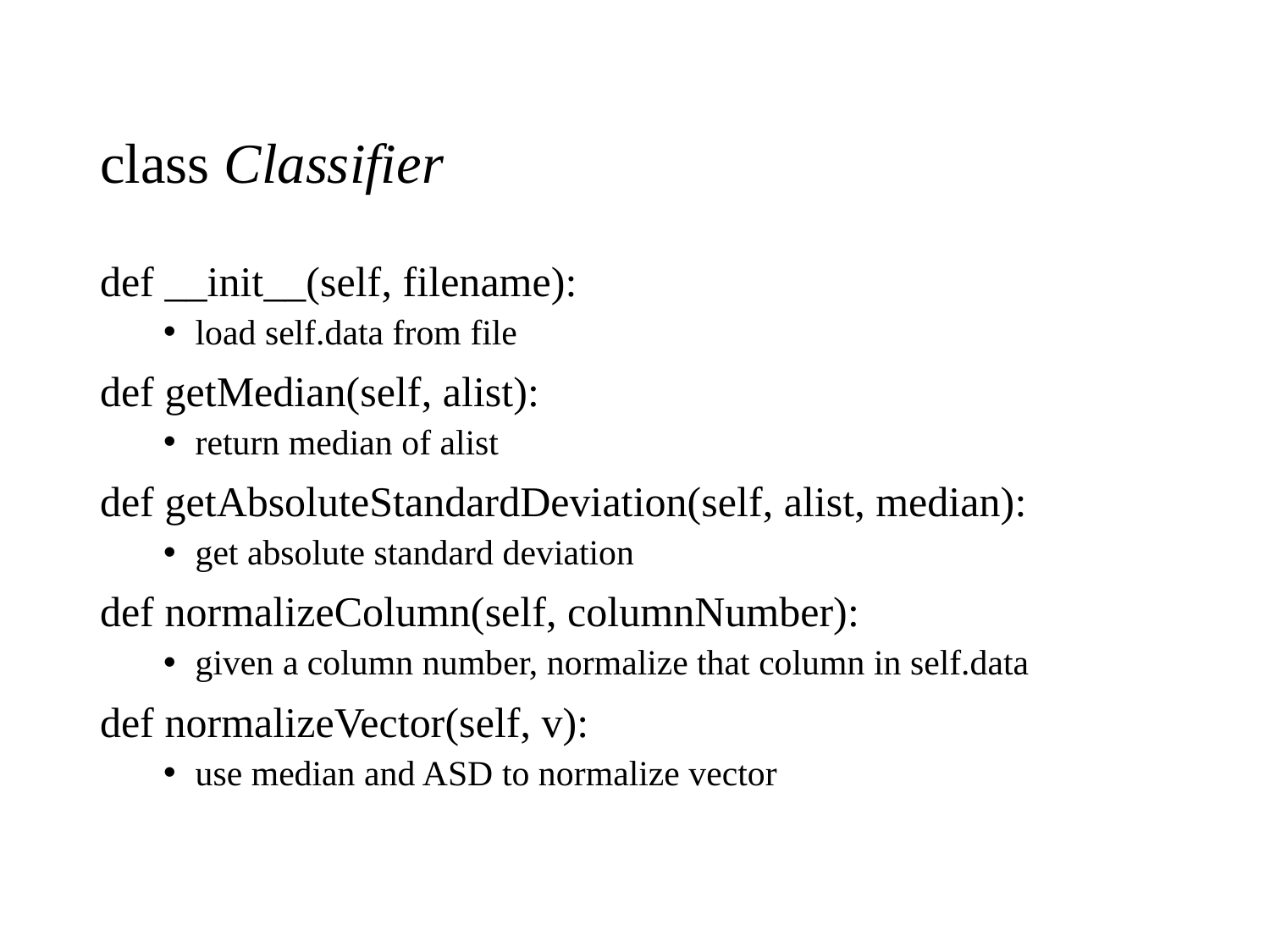

# class Classifier
def __init__(self, filename):
load self.data from file
def getMedian(self, alist):
return median of alist
def getAbsoluteStandardDeviation(self, alist, median):
get absolute standard deviation
def normalizeColumn(self, columnNumber):
given a column number, normalize that column in self.data
def normalizeVector(self, v):
use median and ASD to normalize vector